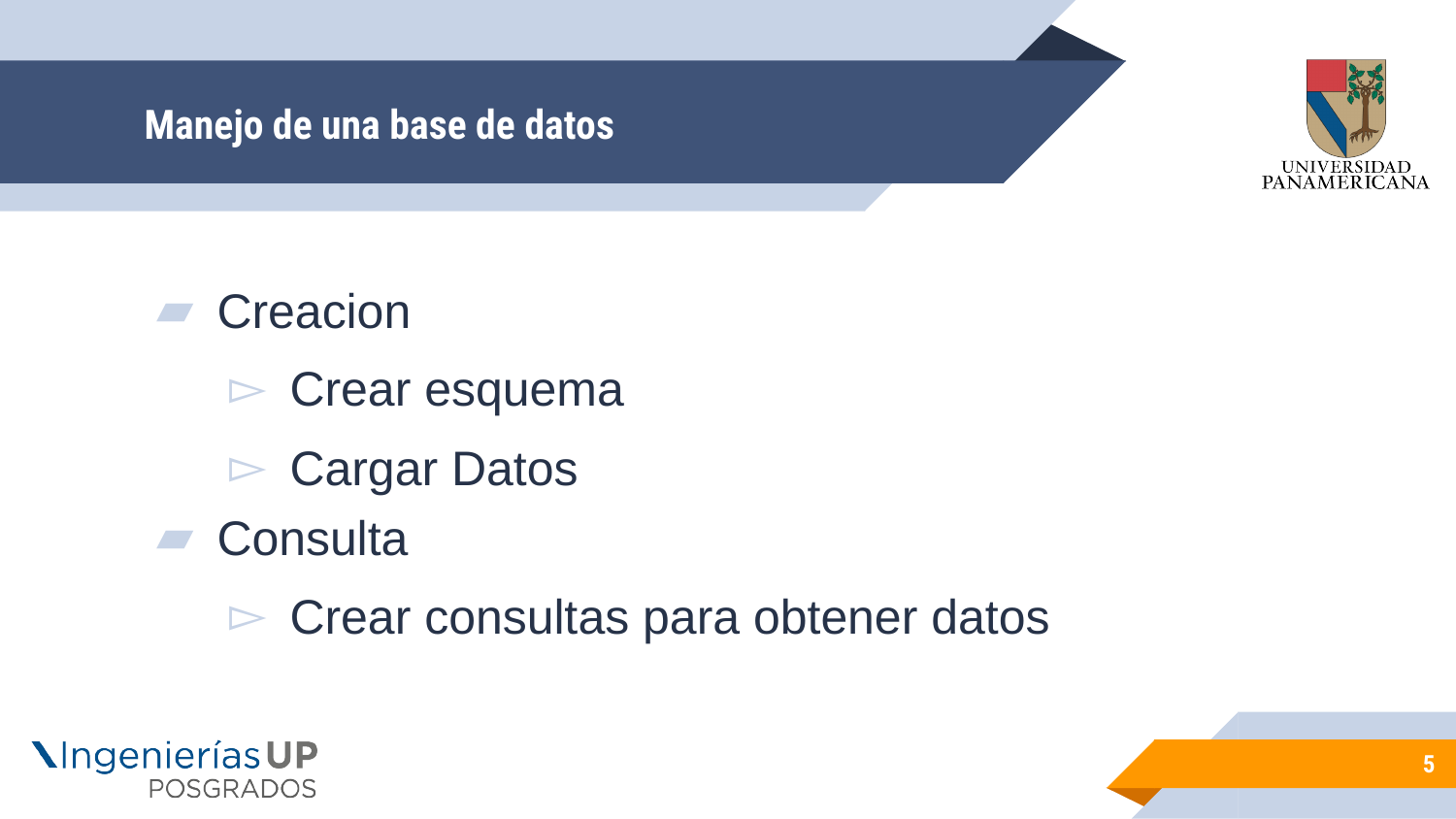

# Manejo de una base de datos
Creacion
Crear esquema
Cargar Datos
Consulta
Crear consultas para obtener datos
5